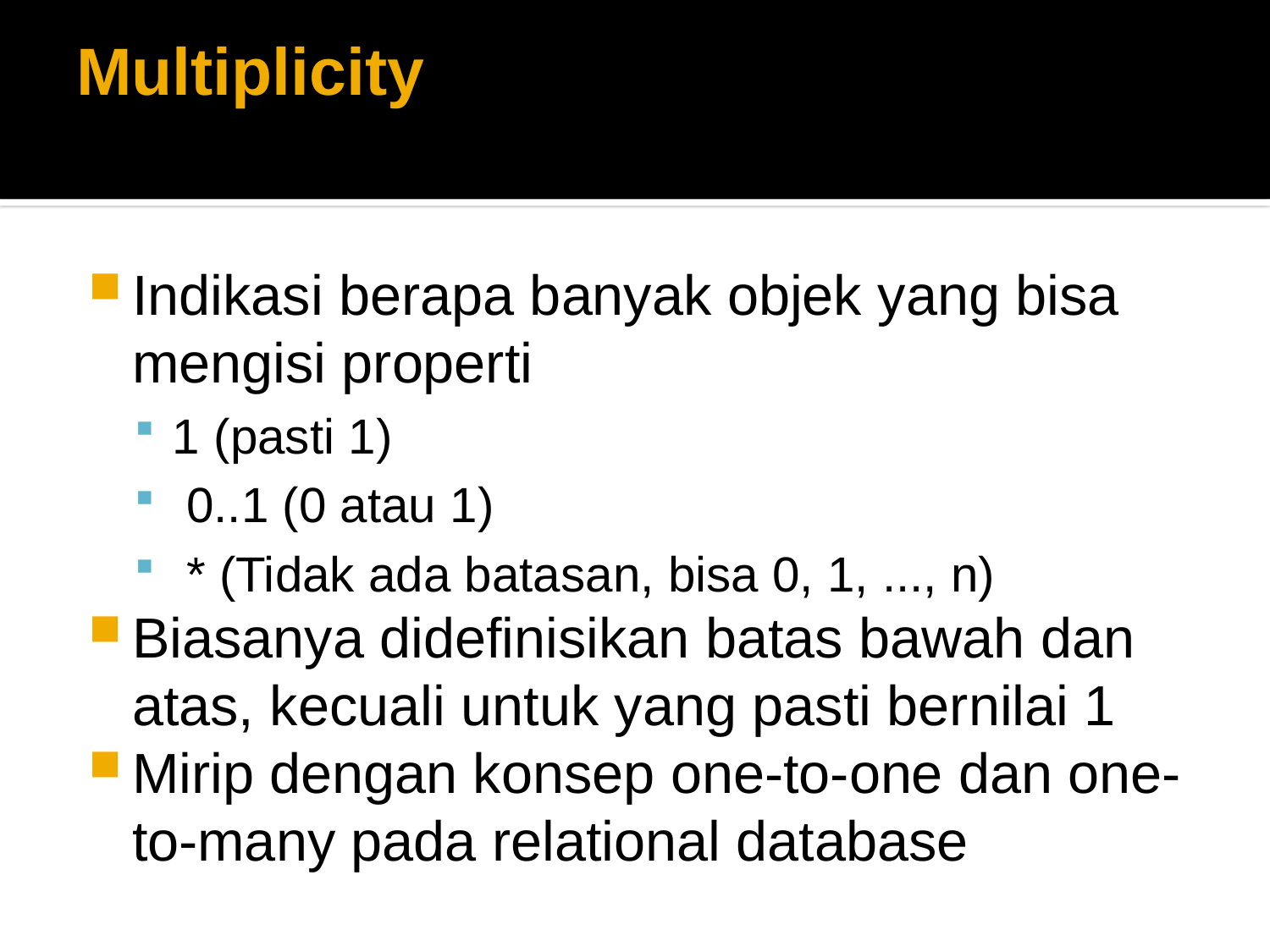

# Multiplicity
Indikasi berapa banyak objek yang bisa mengisi properti
1 (pasti 1)
 0..1 (0 atau 1)
 * (Tidak ada batasan, bisa 0, 1, ..., n)
Biasanya didefinisikan batas bawah dan atas, kecuali untuk yang pasti bernilai 1
Mirip dengan konsep one-to-one dan one-to-many pada relational database